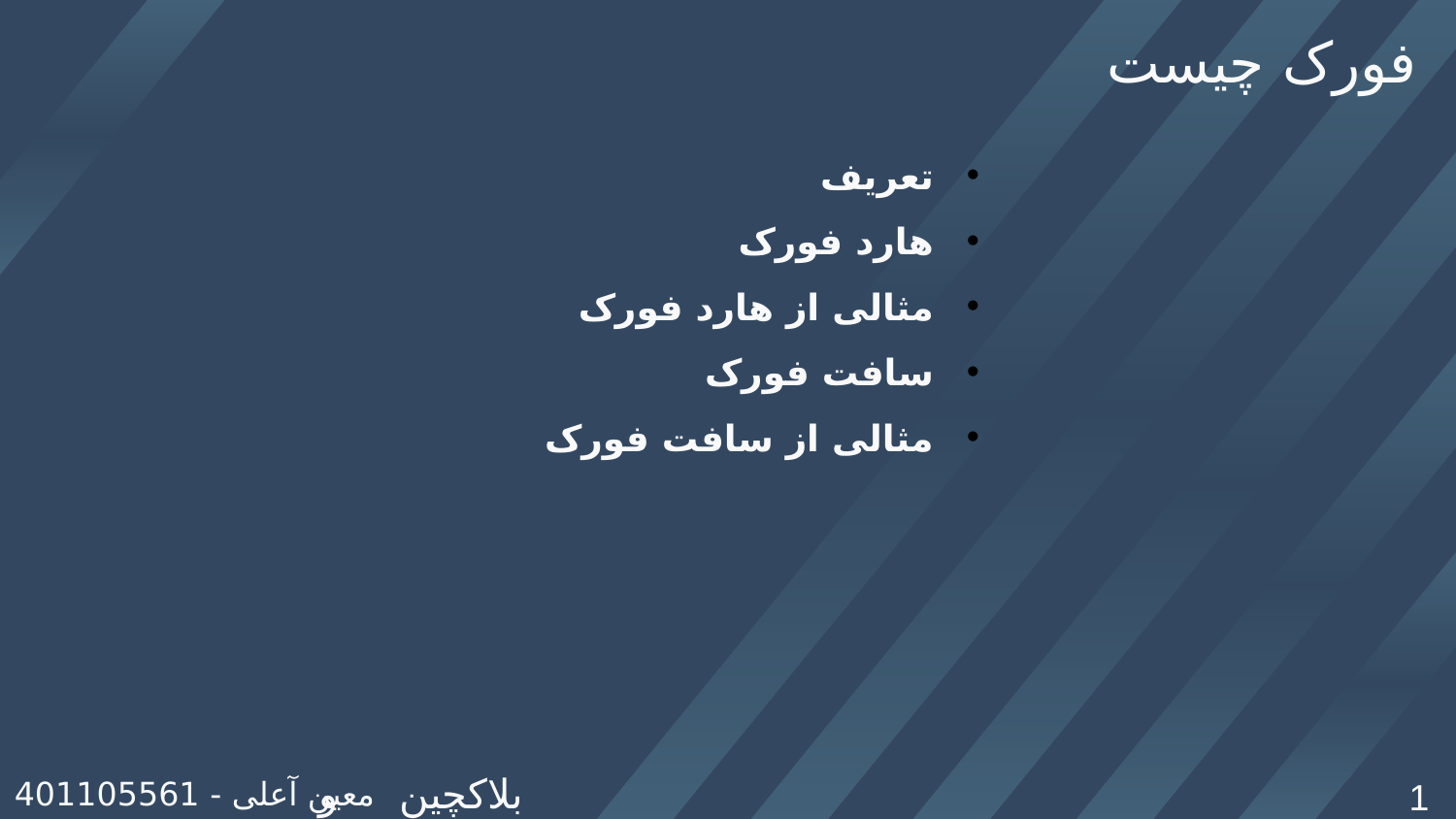

فورک چیست
تعریف
هارد فورک
مثالی از هارد فورک
سافت فورک
مثالی از سافت فورک
بلاکچین و رمزارزها
معین آعلی - 401105561
14